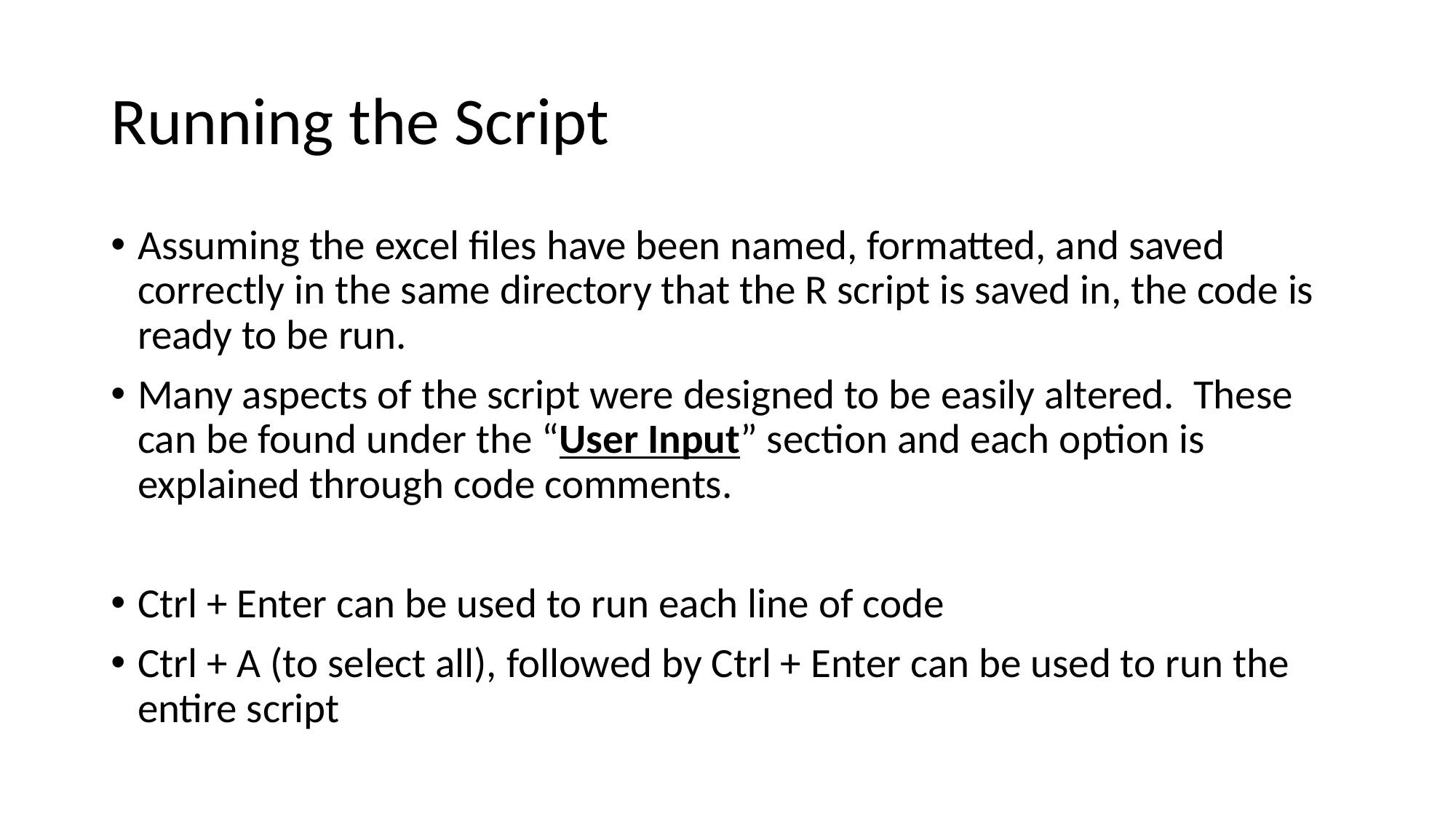

# Running the Script
Assuming the excel files have been named, formatted, and saved correctly in the same directory that the R script is saved in, the code is ready to be run.
Many aspects of the script were designed to be easily altered.  These can be found under the “User Input” section and each option is explained through code comments.

Ctrl + Enter can be used to run each line of code
Ctrl + A (to select all), followed by Ctrl + Enter can be used to run the entire script